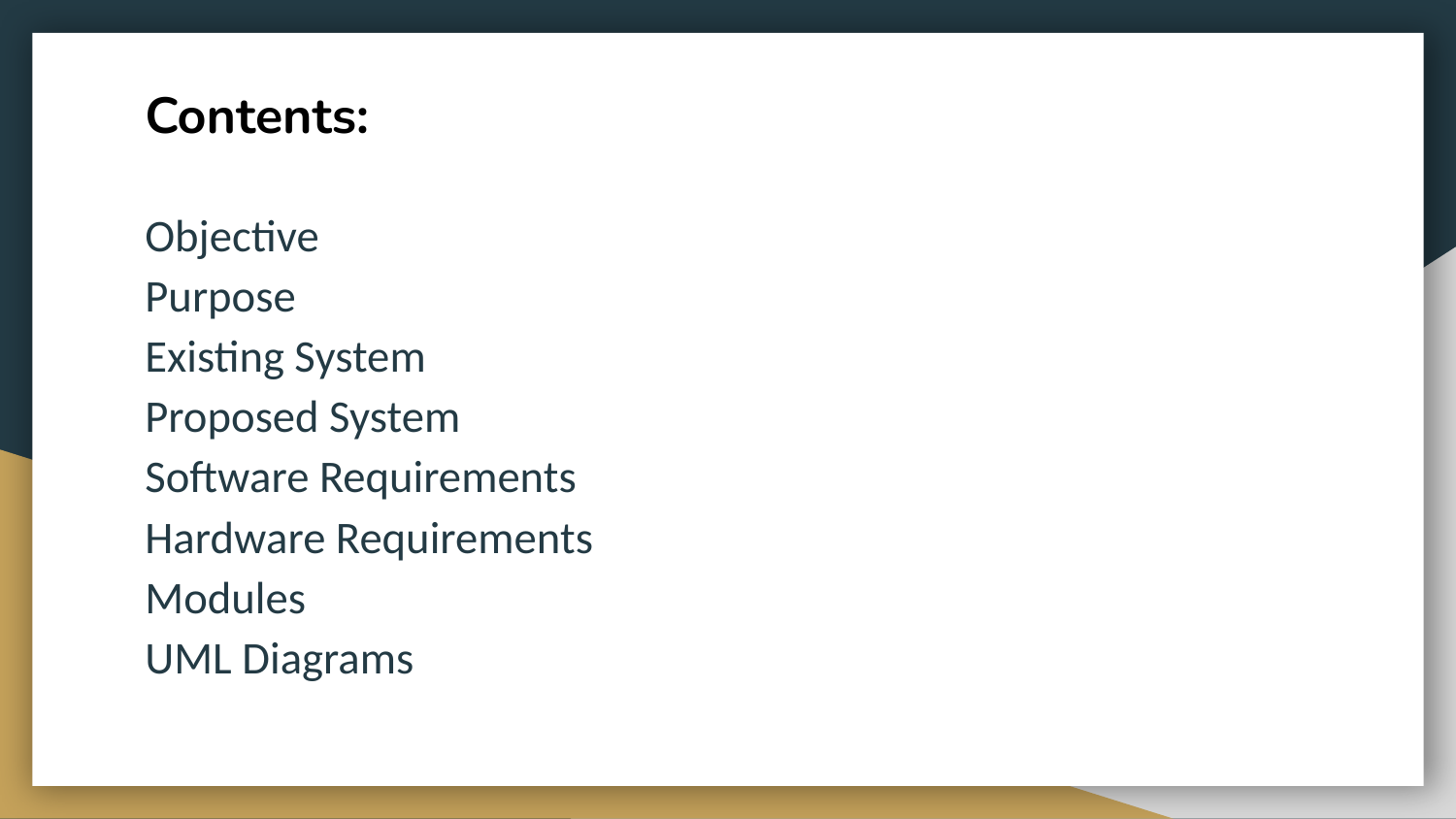

# Contents:
Objective
Purpose
Existing System
Proposed System
Software Requirements
Hardware Requirements
Modules
UML Diagrams